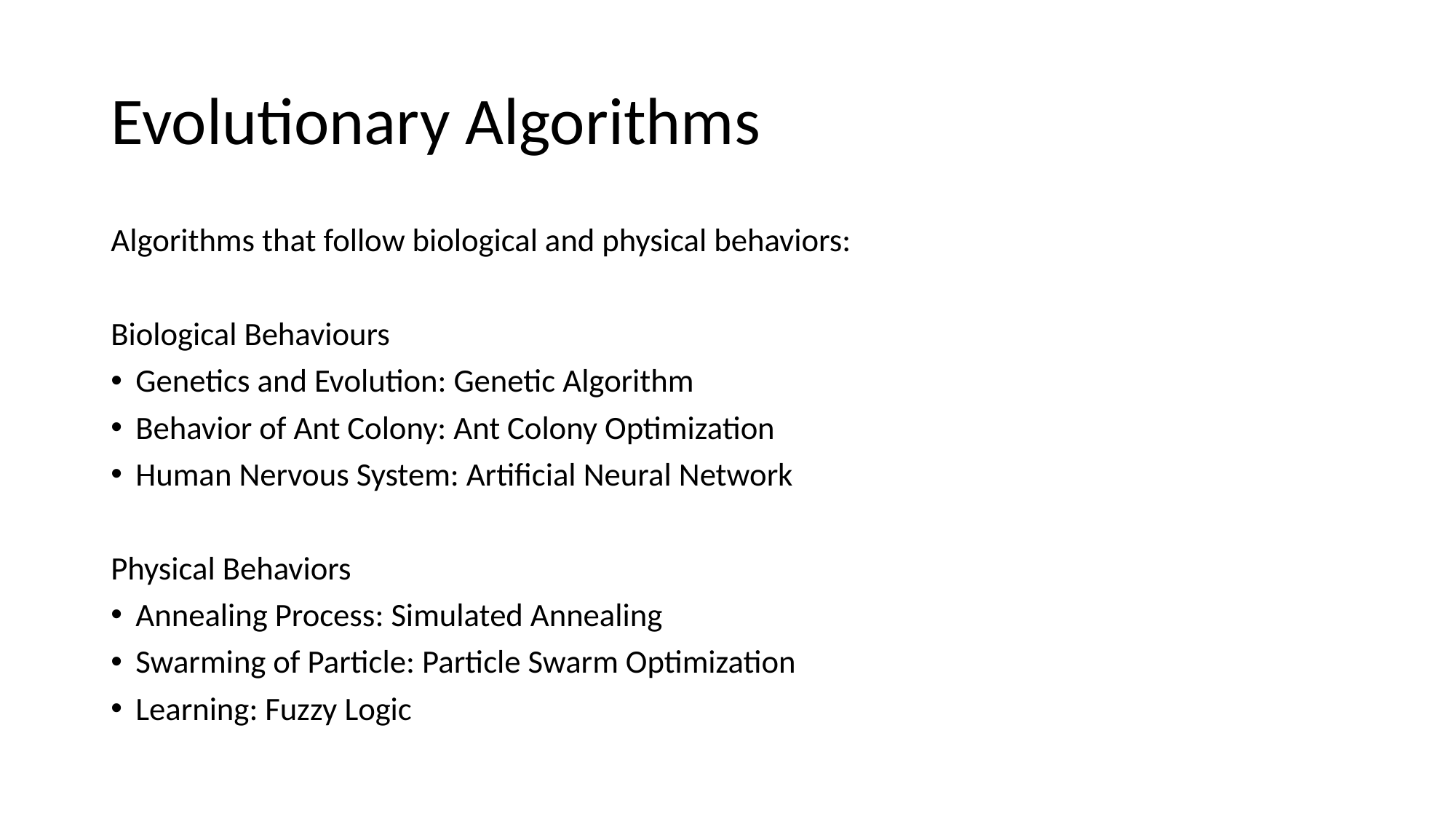

# Evolutionary Algorithms
Algorithms that follow biological and physical behaviors:

Biological Behaviours
Genetics and Evolution: Genetic Algorithm
Behavior of Ant Colony: Ant Colony Optimization
Human Nervous System: Artificial Neural Network

Physical Behaviors
Annealing Process: Simulated Annealing
Swarming of Particle: Particle Swarm Optimization
Learning: Fuzzy Logic